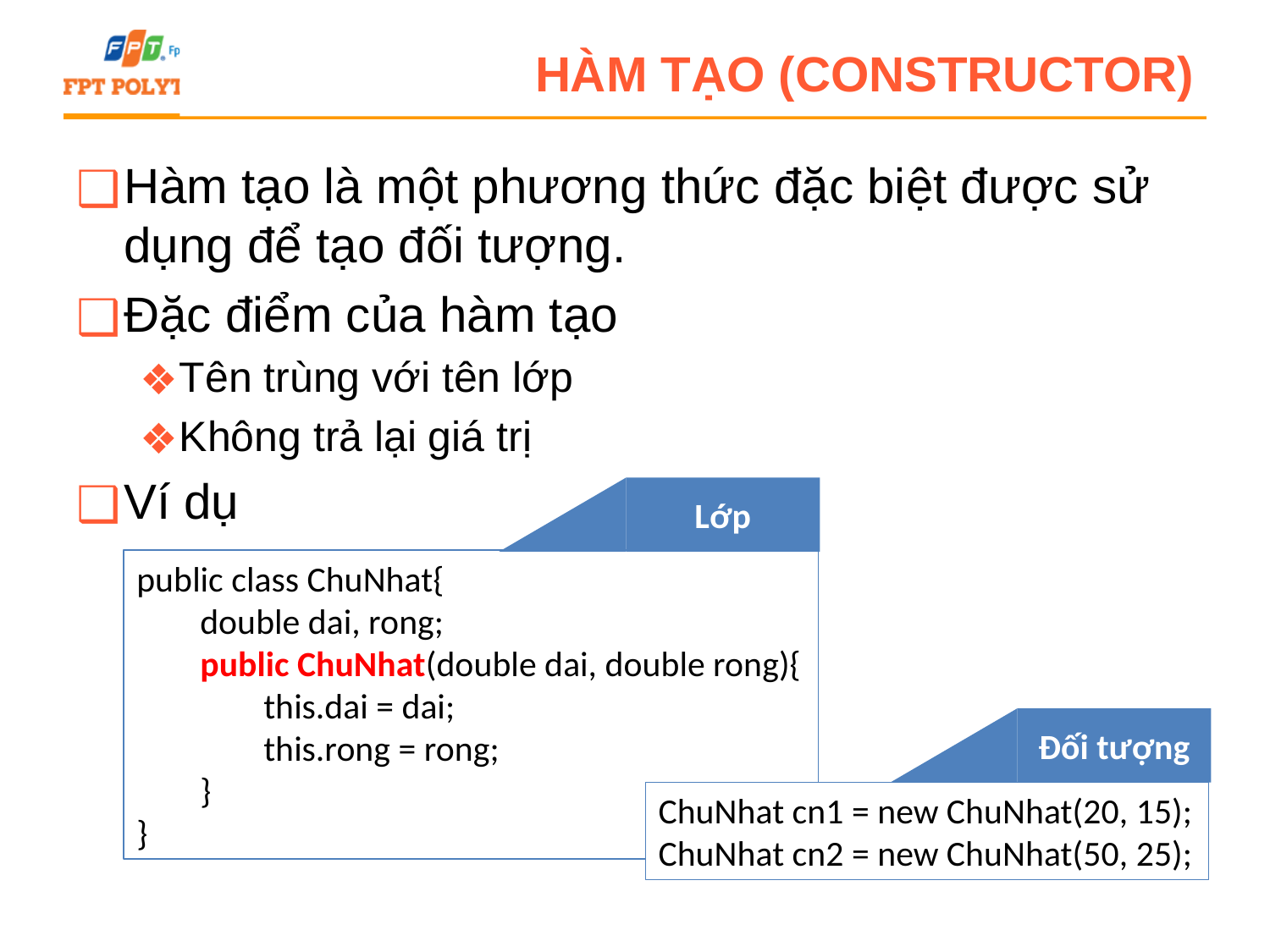

# Hàm tạo (constructor)
Hàm tạo là một phương thức đặc biệt được sử dụng để tạo đối tượng.
Đặc điểm của hàm tạo
Tên trùng với tên lớp
Không trả lại giá trị
Ví dụ

Lớp
public class ChuNhat{
double dai, rong;
public ChuNhat(double dai, double rong){
this.dai = dai;
this.rong = rong;
}
}

Đối tượng
ChuNhat cn1 = new ChuNhat(20, 15);
ChuNhat cn2 = new ChuNhat(50, 25);